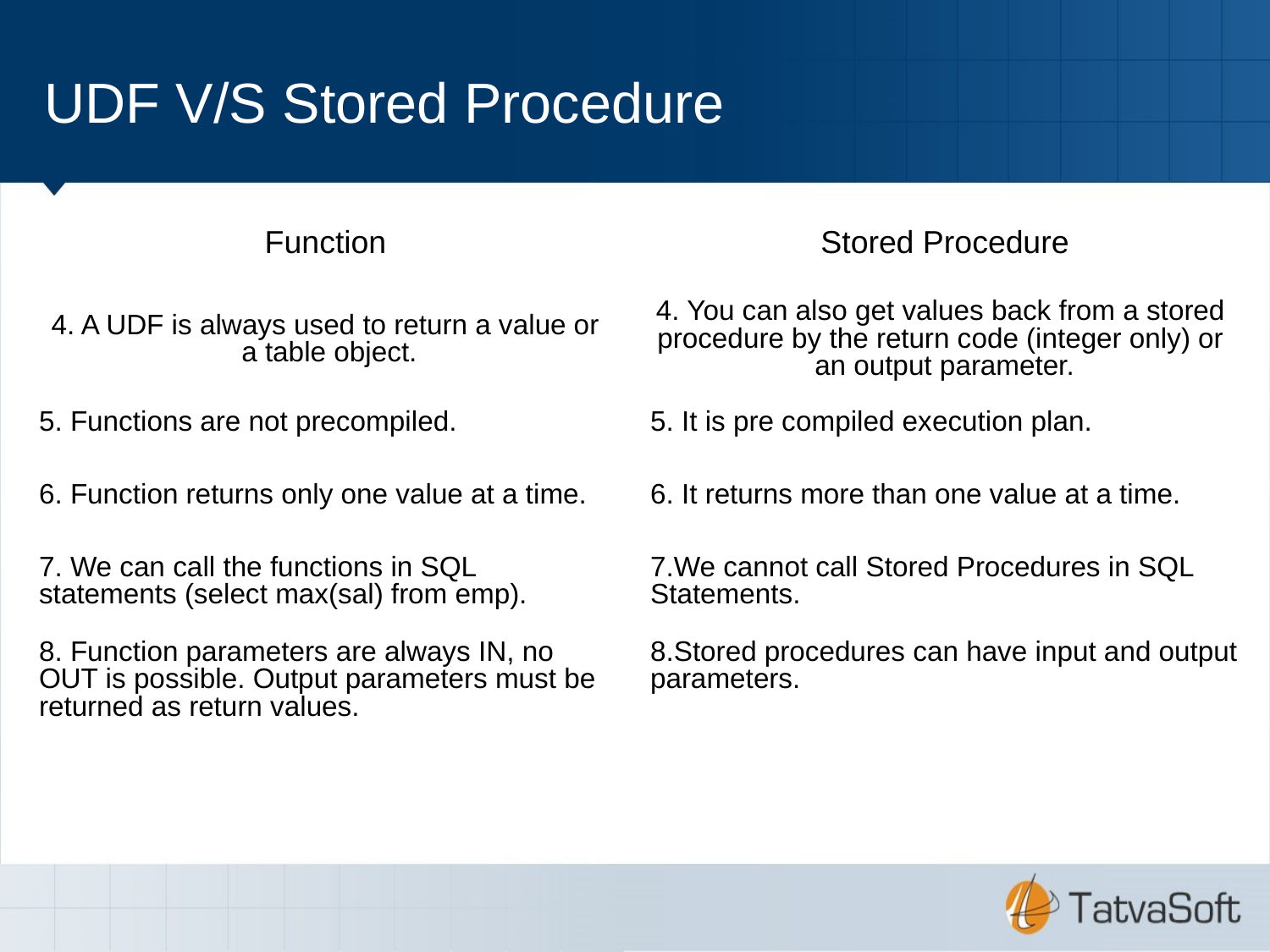

UDF V/S Stored Procedure

| Function | Stored Procedure |
| --- | --- |
| 4. A UDF is always used to return a value or a table object. | 4. You can also get values back from a stored procedure by the return code (integer only) or an output parameter. |
| 5. Functions are not precompiled. | 5. It is pre compiled execution plan. |
| 6. Function returns only one value at a time. | 6. It returns more than one value at a time. |
| 7. We can call the functions in SQL statements (select max(sal) from emp). | 7.We cannot call Stored Procedures in SQL Statements. |
| 8. Function parameters are always IN, no OUT is possible. Output parameters must be returned as return values. | 8.Stored procedures can have input and output parameters. |